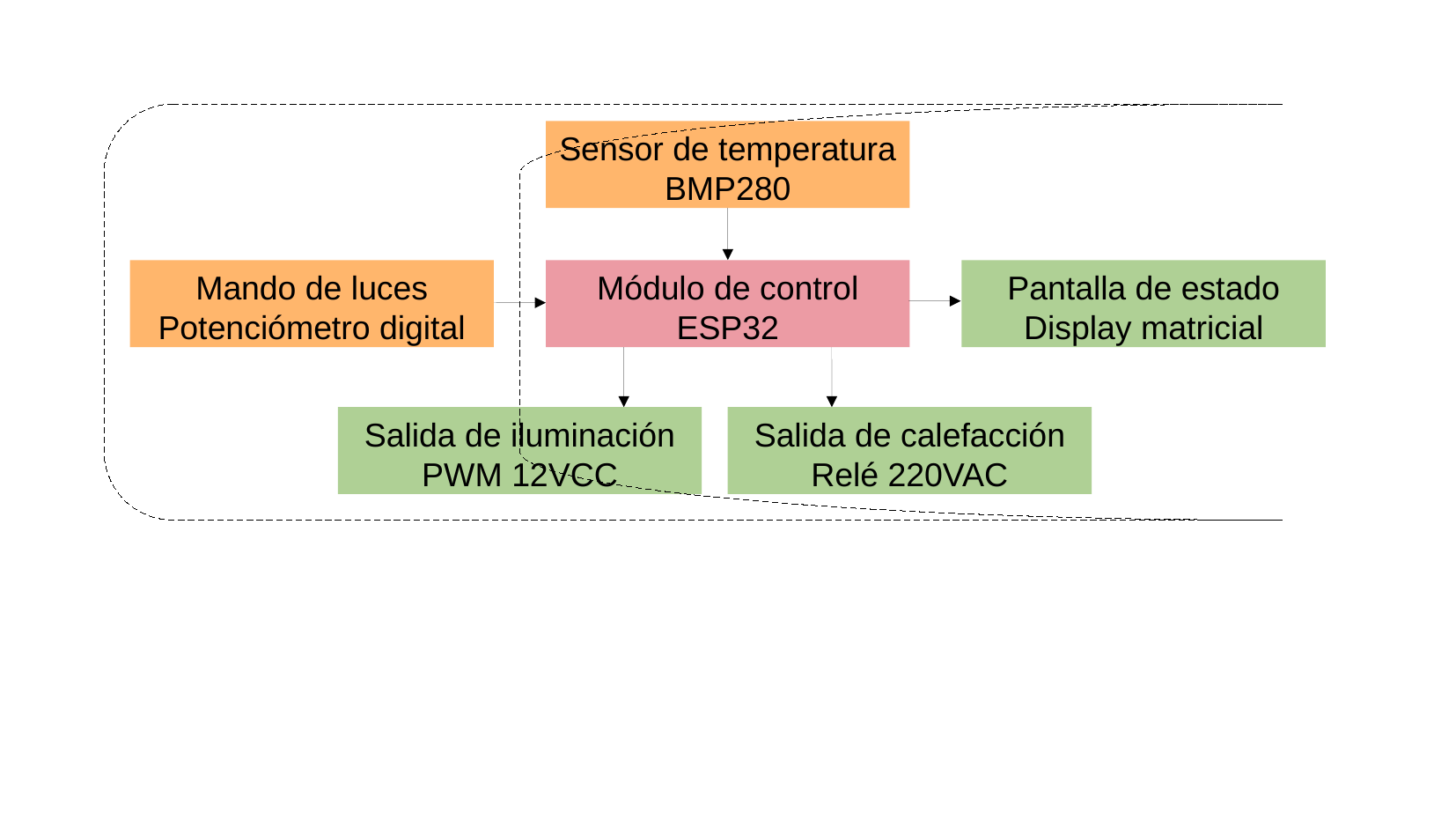

Sensor de temperatura
BMP280

Mando de luces
Potenciómetro digital
Módulo de control
ESP32
Pantalla de estado
Display matricial

Salida de iluminación
PWM 12VCC
Salida de calefacción
Relé 220VAC